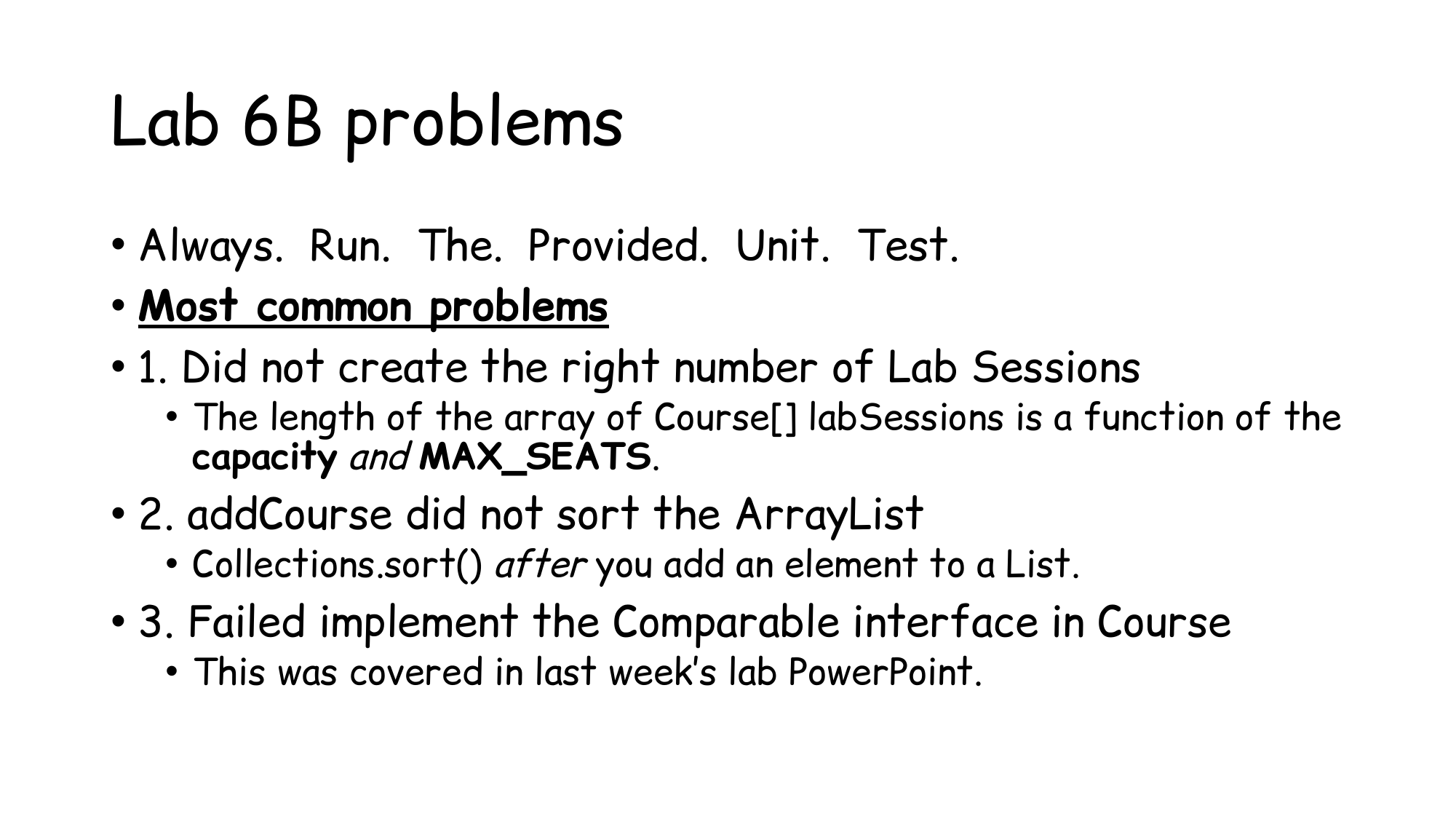

# Lab 6B problems
Always.  Run.  The.  Provided.  Unit.  Test.
Most common problems
1. Did not create the right number of Lab Sessions
The length of the array of Course[] labSessions is a function of the capacity and MAX_SEATS.
2. addCourse did not sort the ArrayList
Collections.sort() after you add an element to a List.
3. Failed implement the Comparable interface in Course
This was covered in last week’s lab PowerPoint.